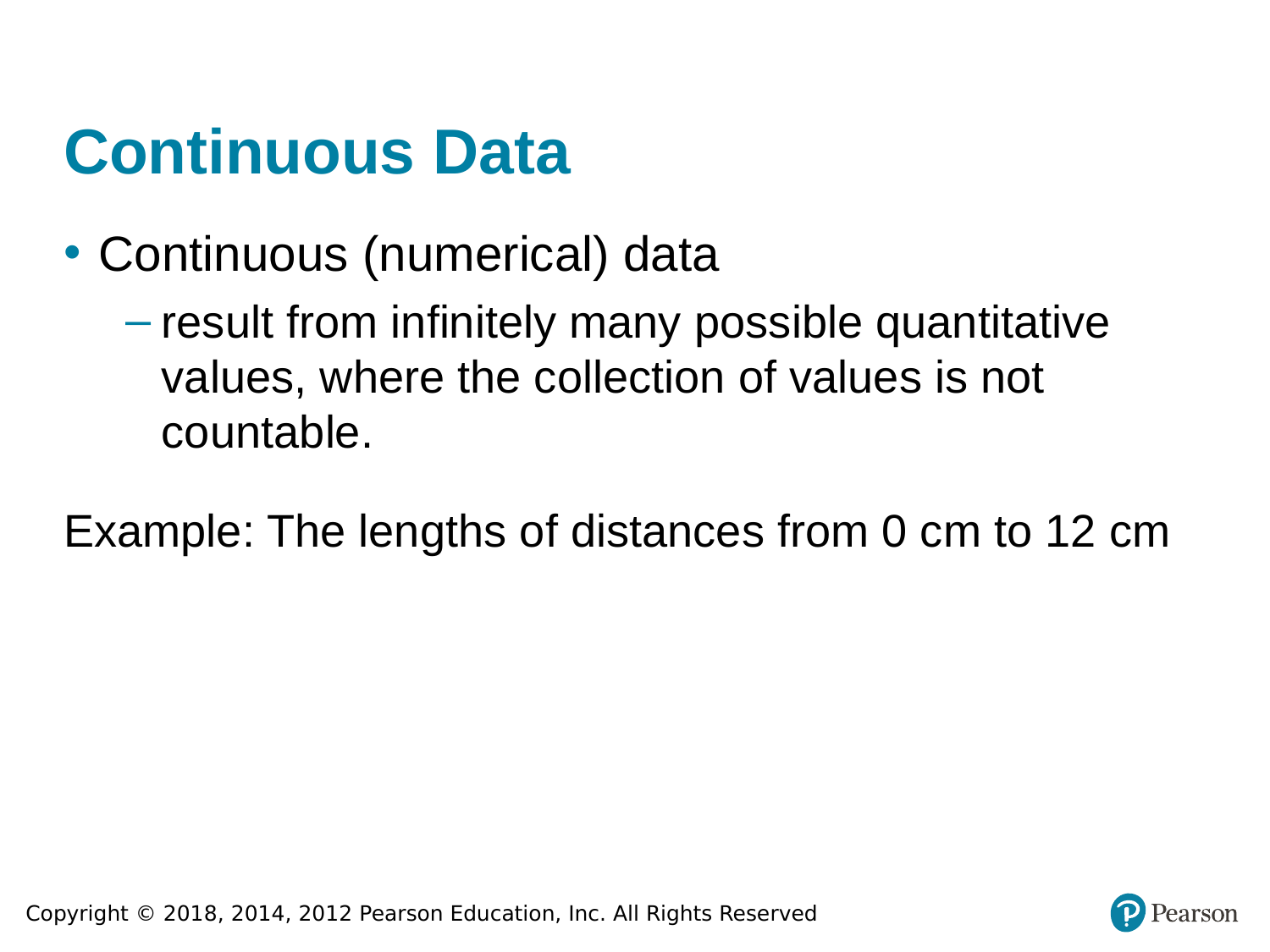

# Continuous Data
Continuous (numerical) data
result from infinitely many possible quantitative values, where the collection of values is not countable.
Example: The lengths of distances from 0 cm to 12 cm